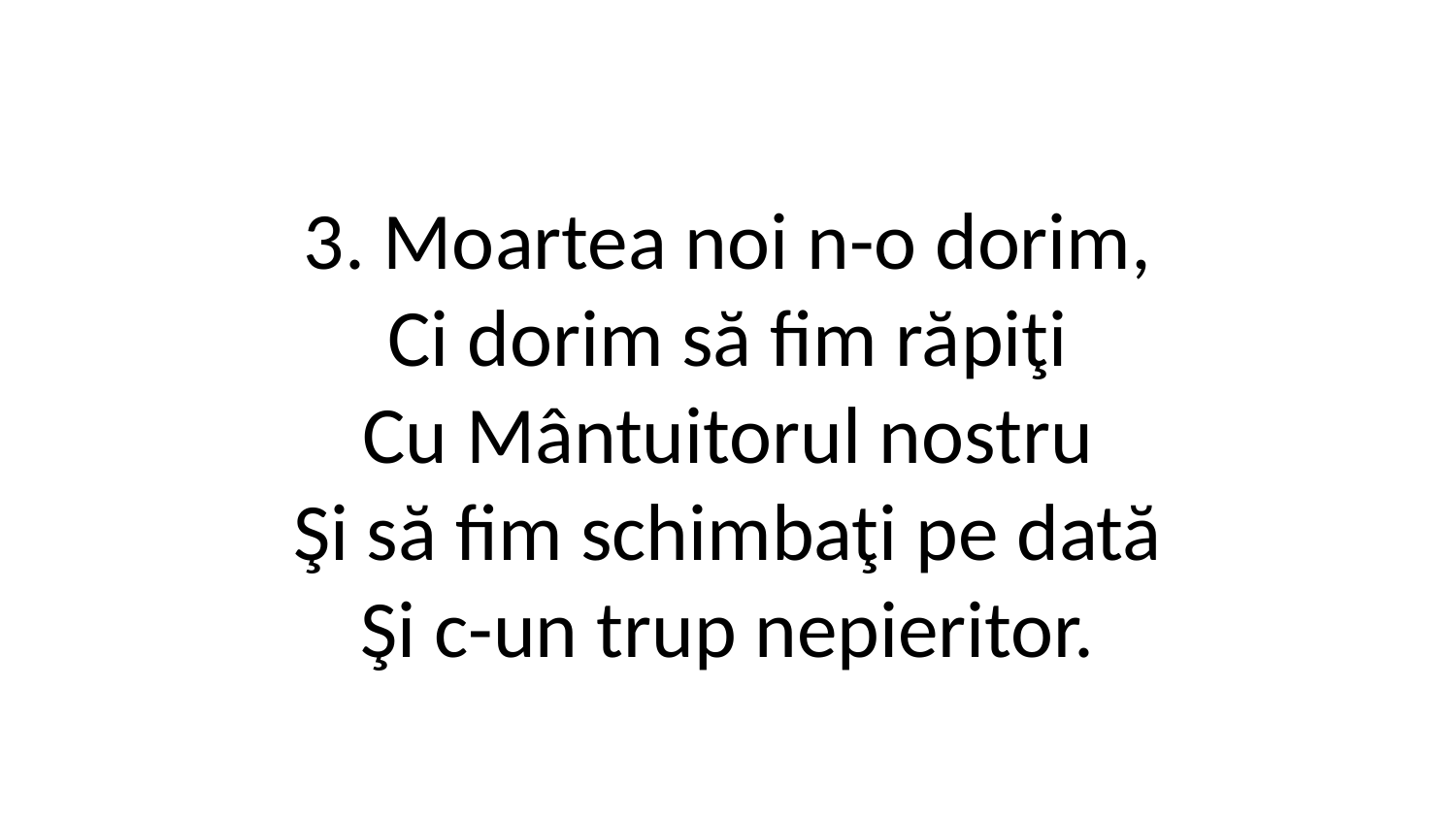

3. Moartea noi n-o dorim,
Ci dorim să fim răpiţi
Cu Mântuitorul nostru
Şi să fim schimbaţi pe dată
Şi c-un trup nepieritor.